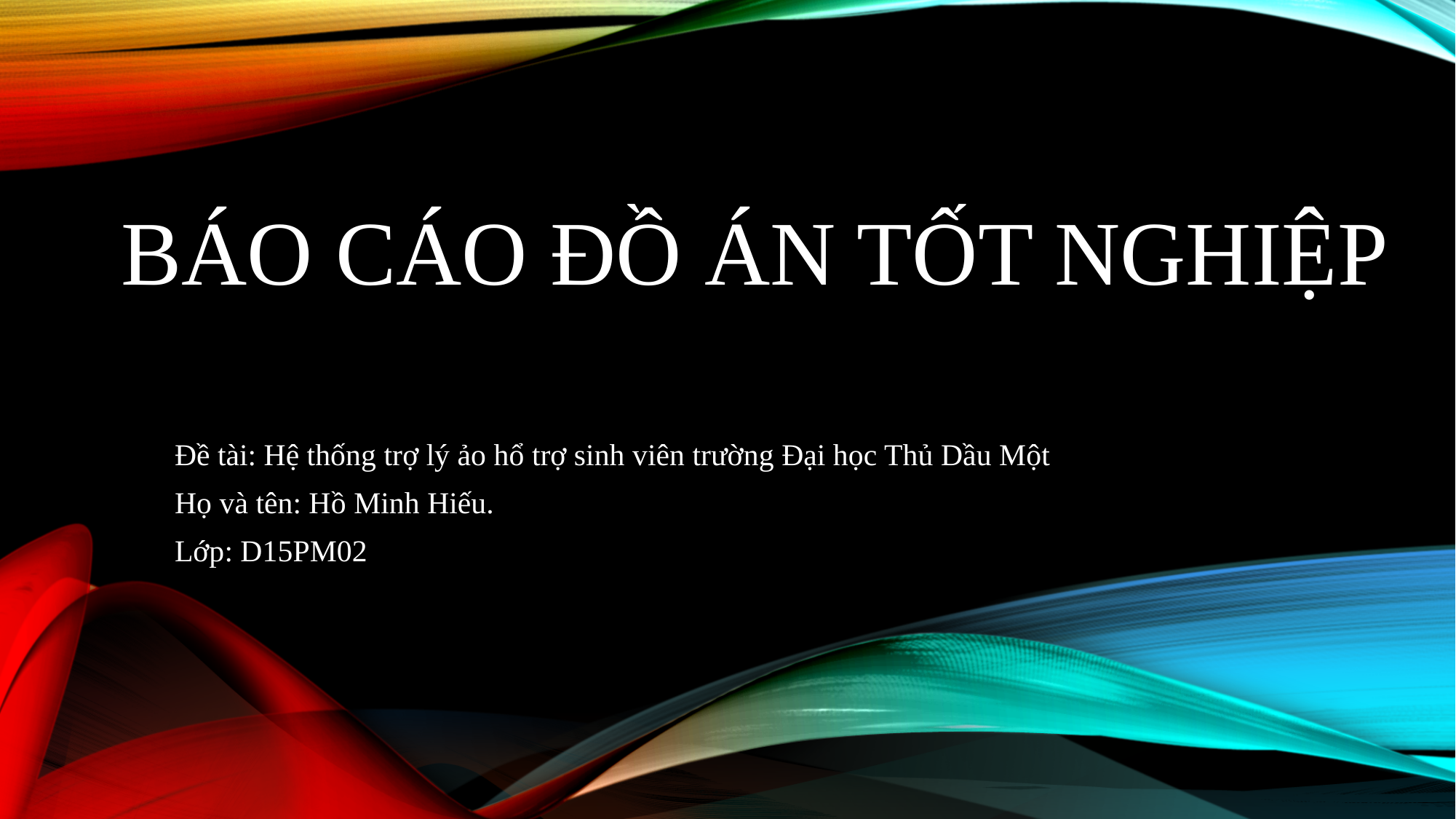

# Báo cáo đồ án tốt nghiệp
Đề tài: Hệ thống trợ lý ảo hổ trợ sinh viên trường Đại học Thủ Dầu Một
Họ và tên: Hồ Minh Hiếu.
Lớp: D15PM02